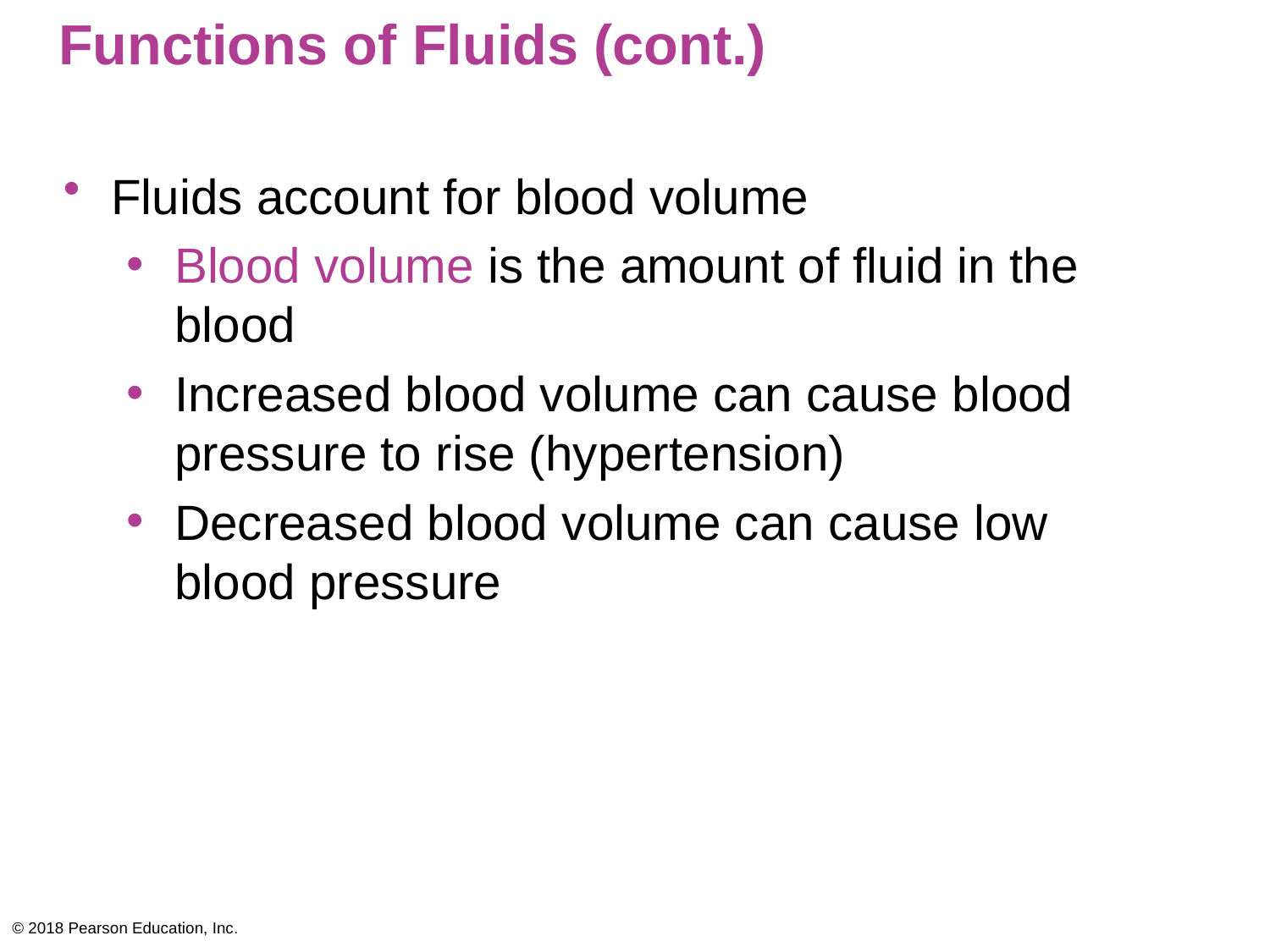

# Functions of Fluids (cont.)
Fluids account for blood volume
Blood volume is the amount of fluid in the blood
Increased blood volume can cause blood pressure to rise (hypertension)
Decreased blood volume can cause low blood pressure
© 2018 Pearson Education, Inc.